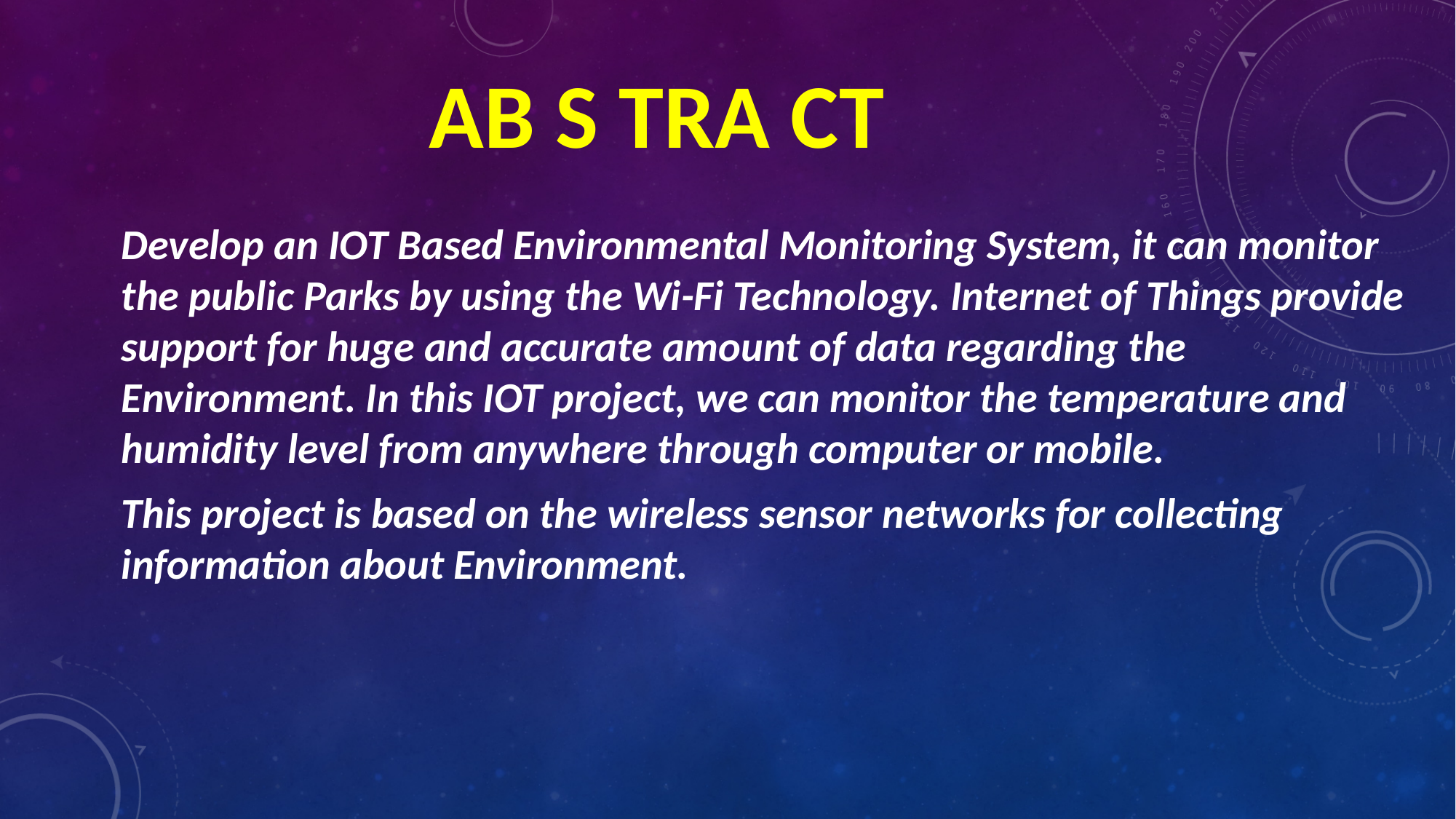

AB S TRA CT
Develop an IOT Based Environmental Monitoring System, it can monitor the public Parks by using the Wi-Fi Technology. Internet of Things provide support for huge and accurate amount of data regarding the Environment. In this IOT project, we can monitor the temperature and humidity level from anywhere through computer or mobile.
This project is based on the wireless sensor networks for collecting information about Environment.